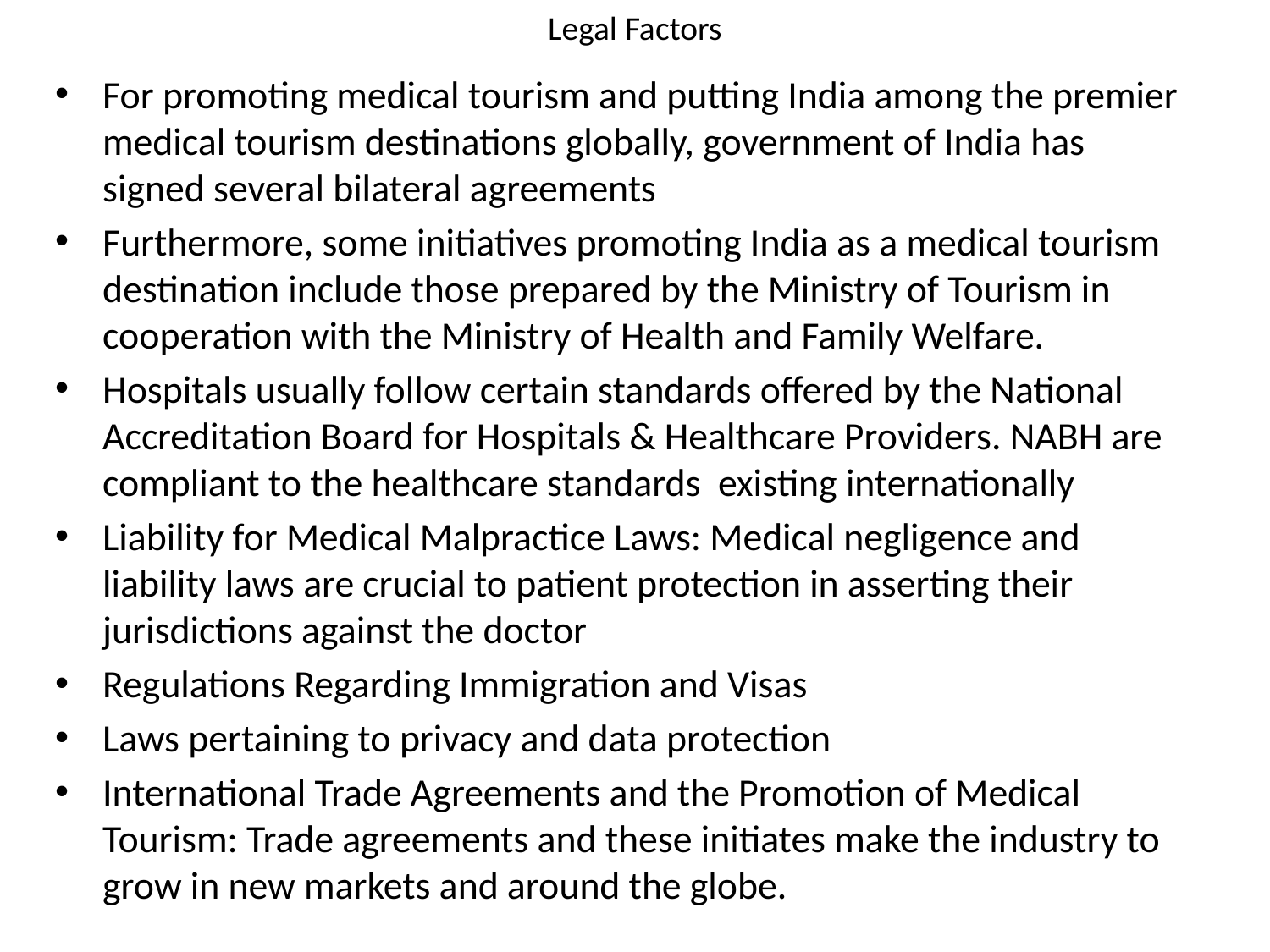

# Legal Factors
For promoting medical tourism and putting India among the premier medical tourism destinations globally, government of India has signed several bilateral agreements
Furthermore, some initiatives promoting India as a medical tourism destination include those prepared by the Ministry of Tourism in cooperation with the Ministry of Health and Family Welfare.
Hospitals usually follow certain standards offered by the National Accreditation Board for Hospitals & Healthcare Providers. NABH are compliant to the healthcare standards  existing internationally
Liability for Medical Malpractice Laws: Medical negligence and liability laws are crucial to patient protection in asserting their jurisdictions against the doctor
Regulations Regarding Immigration and Visas
Laws pertaining to privacy and data protection
International Trade Agreements and the Promotion of Medical Tourism: Trade agreements and these initiates make the industry to grow in new markets and around the globe.